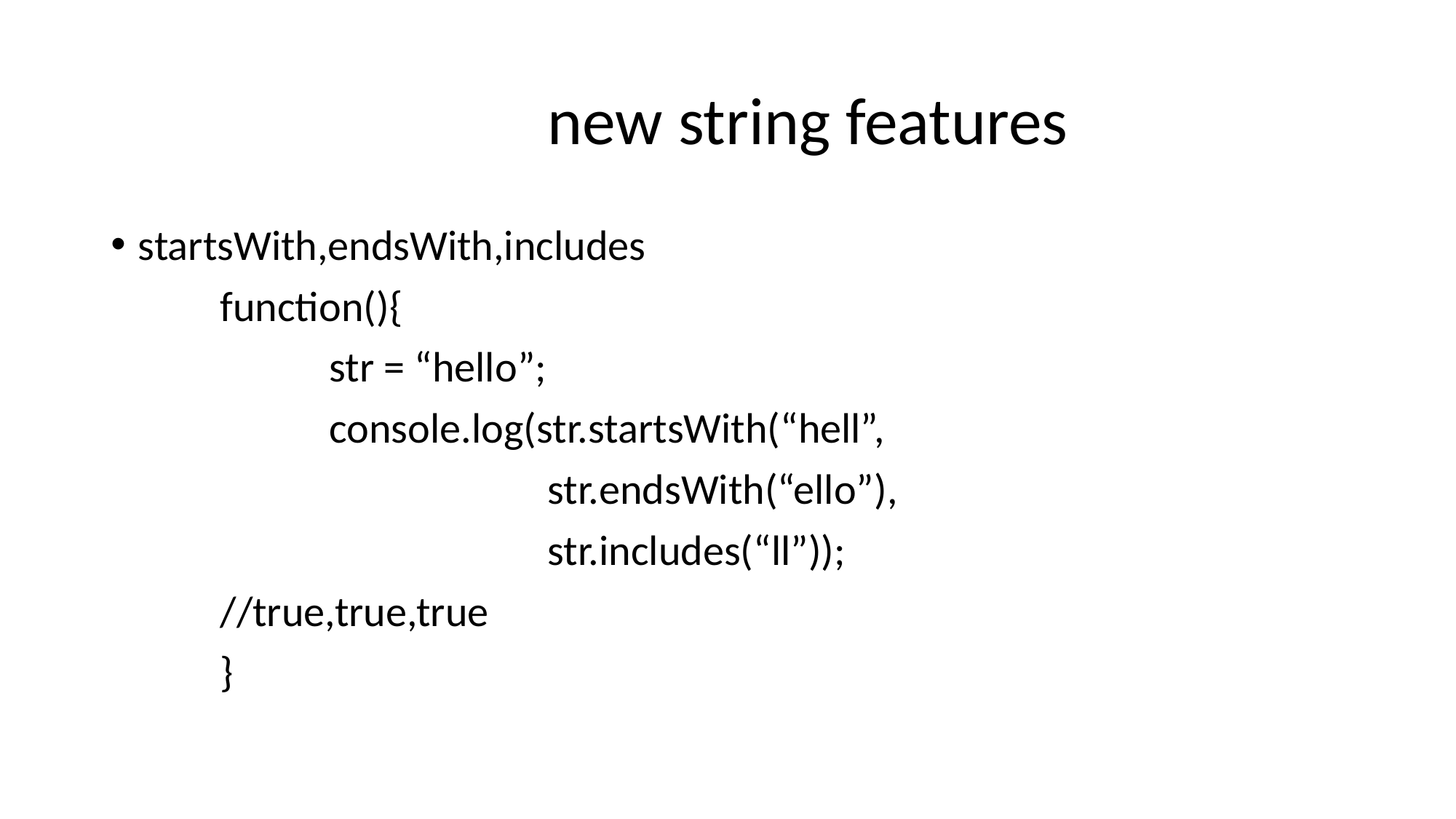

# new string features
startsWith,endsWith,includes
	function(){
		str = “hello”;
		console.log(str.startsWith(“hell”,
				str.endsWith(“ello”),
				str.includes(“ll”));
	//true,true,true
	}